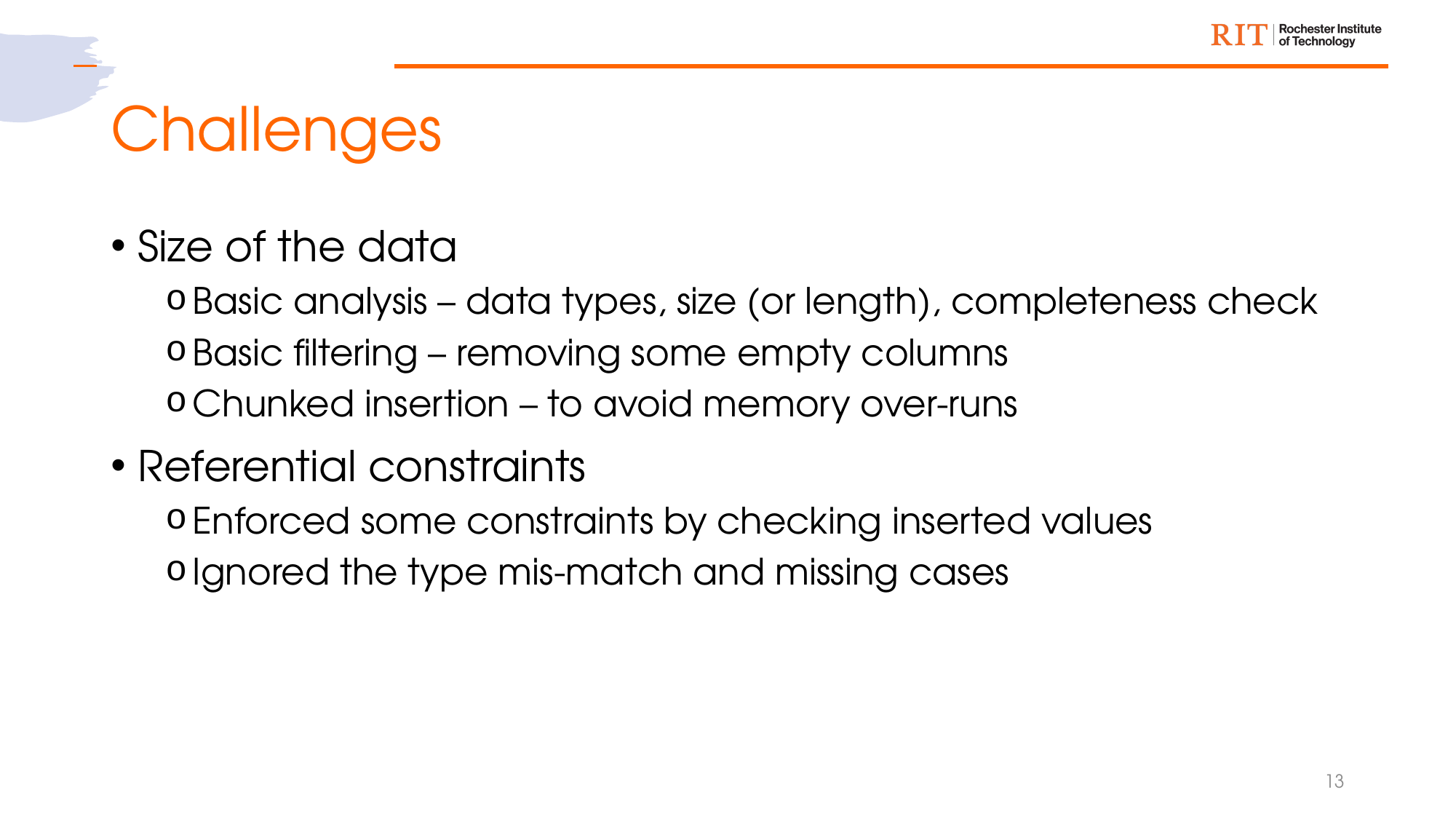

# Challenges
Size of the data
Basic analysis – data types, size (or length), completeness check
Basic filtering – removing some empty columns
Chunked insertion – to avoid memory over-runs
Referential constraints
Enforced some constraints by checking inserted values
Ignored the type mis-match and missing cases
13